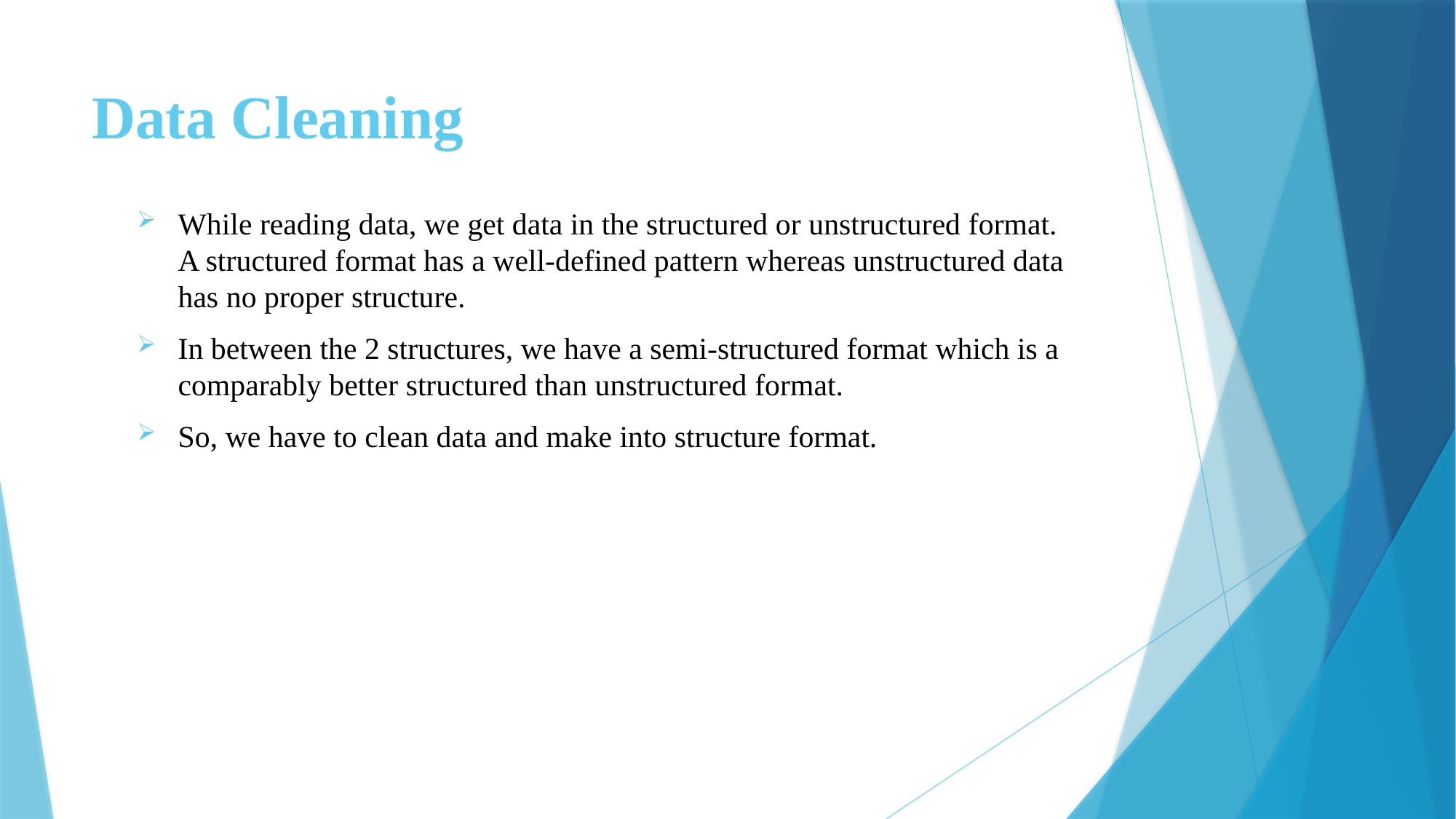

# Data Cleaning

While reading data, we get data in the structured or unstructured format. A structured format has a well-defined pattern whereas unstructured data has no proper structure.
In between the 2 structures, we have a semi-structured format which is a comparably better structured than unstructured format.
So, we have to clean data and make into structure format.